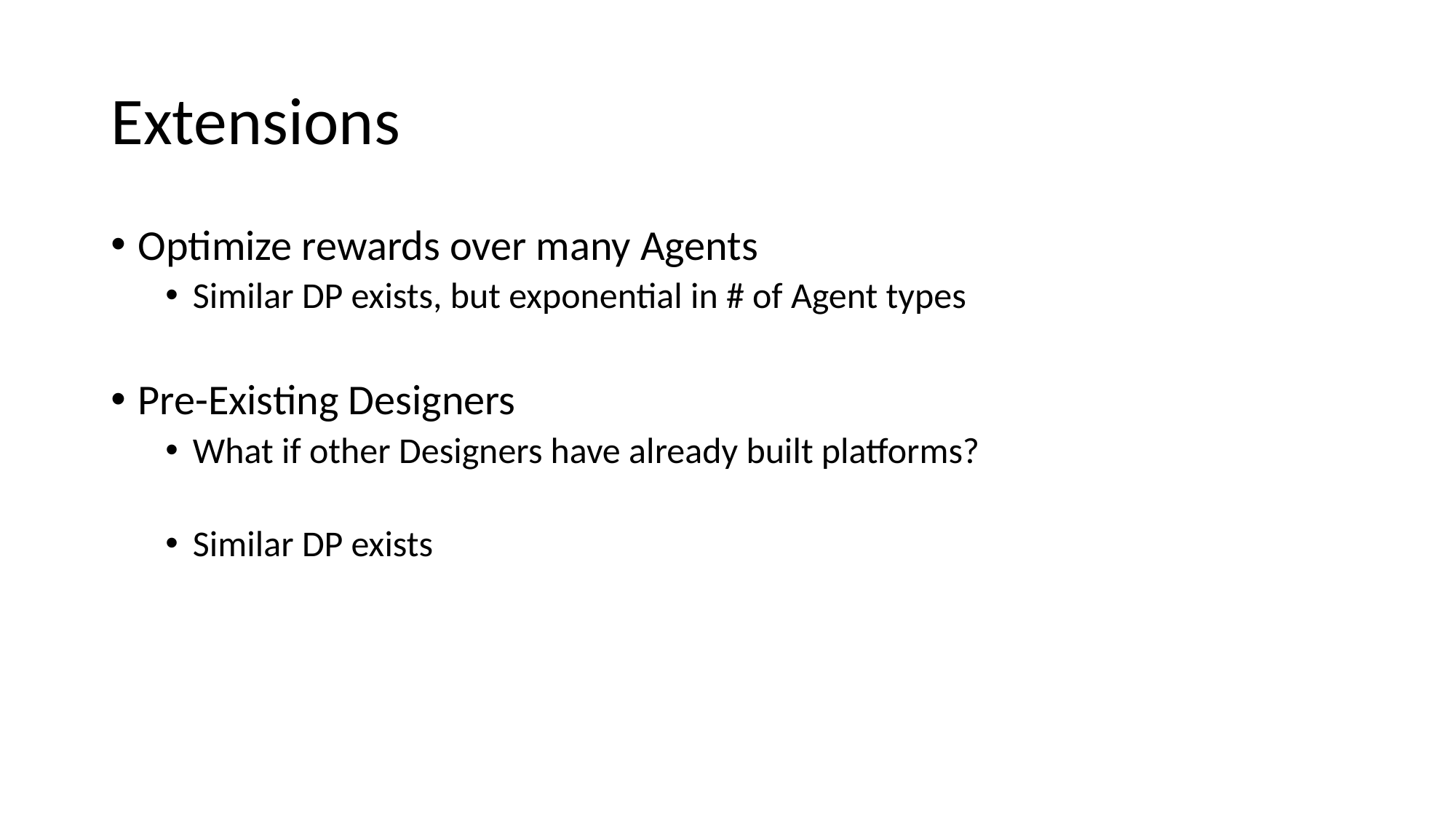

# Extensions
Optimize rewards over many Agents
Similar DP exists, but exponential in # of Agent types

Pre-Existing Designers
What if other Designers have already built platforms?

Similar DP exists